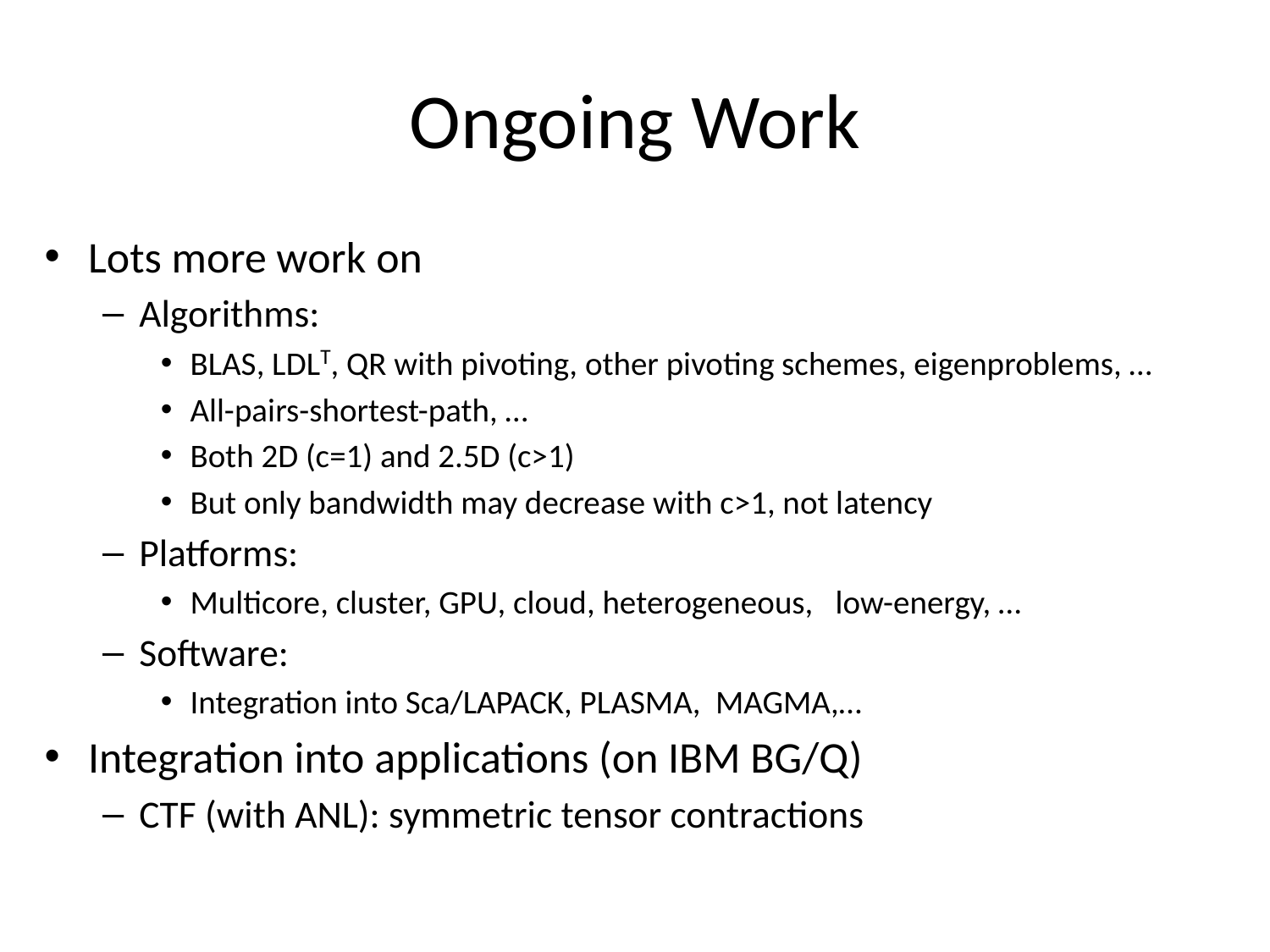

# Ongoing Work
Lots more work on
Algorithms:
BLAS, LDLT, QR with pivoting, other pivoting schemes, eigenproblems, …
All-pairs-shortest-path, …
Both 2D (c=1) and 2.5D (c>1)
But only bandwidth may decrease with c>1, not latency
Platforms:
Multicore, cluster, GPU, cloud, heterogeneous,   low-energy, …
Software:
Integration into Sca/LAPACK, PLASMA,  MAGMA,…
Integration into applications (on IBM BG/Q)
CTF (with ANL): symmetric tensor contractions